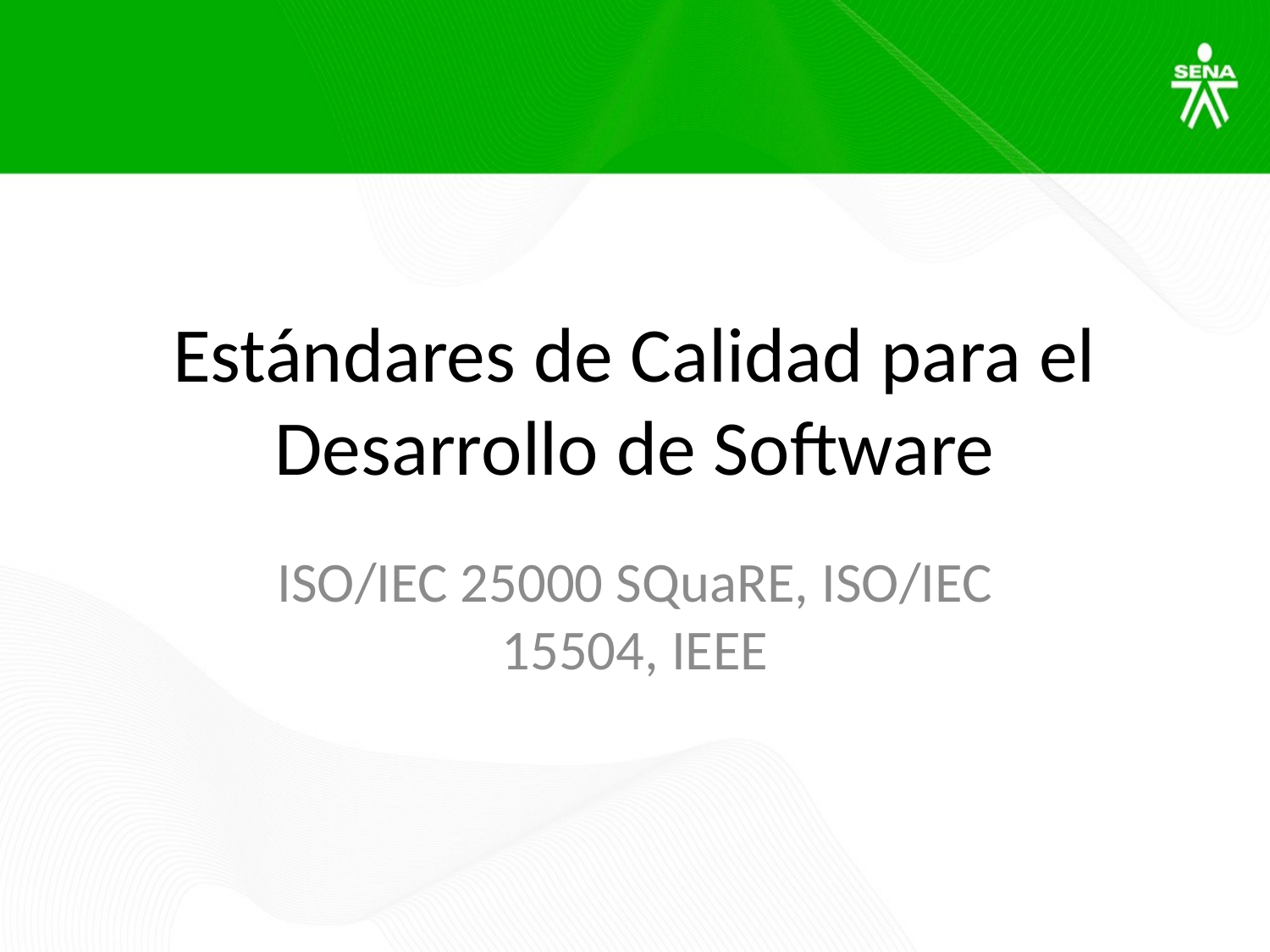

# Estándares de Calidad para el Desarrollo de Software
ISO/IEC 25000 SQuaRE, ISO/IEC 15504, IEEE